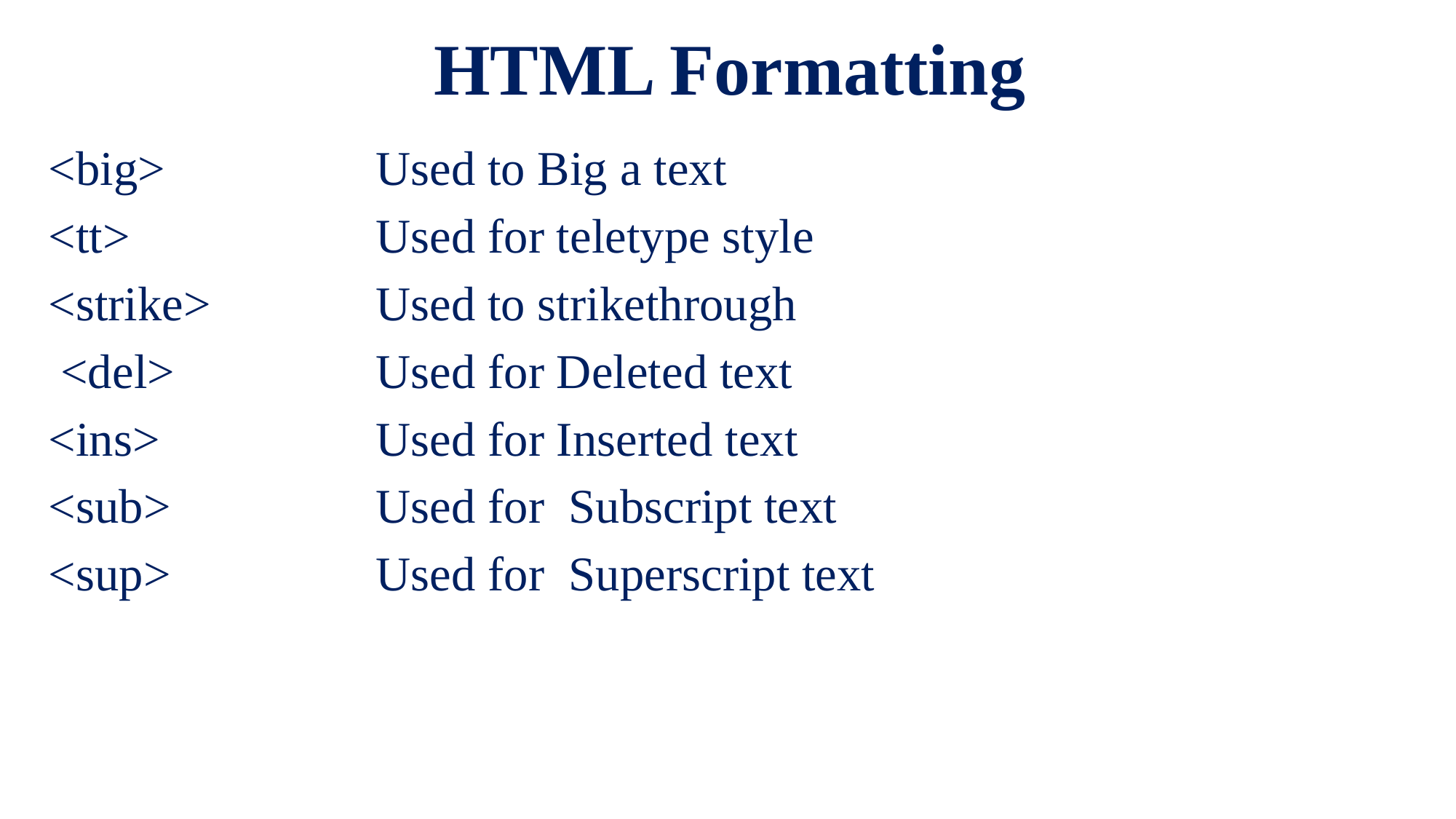

# HTML Formatting
<big>		Used to Big a text
<tt> 			Used for teletype style
<strike> 		Used to strikethrough
 <del> 		Used for Deleted text
<ins>		Used for Inserted text
<sub>		Used for  Subscript text
<sup>		Used for  Superscript text